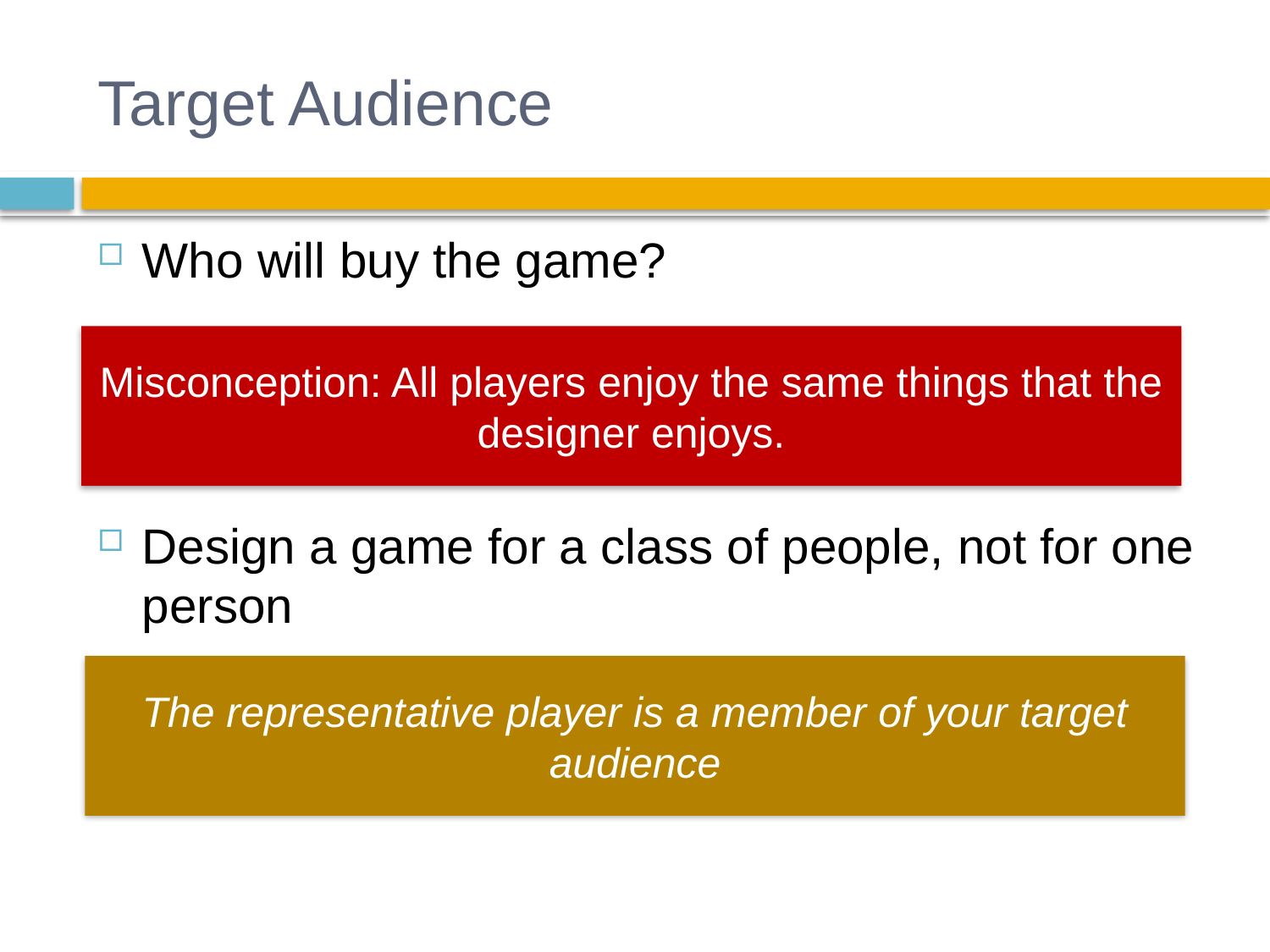

# Target Audience
Who will buy the game?

Design a game for a class of people, not for one person

Misconception: All players enjoy the same things that the designer enjoys.
The representative player is a member of your target audience